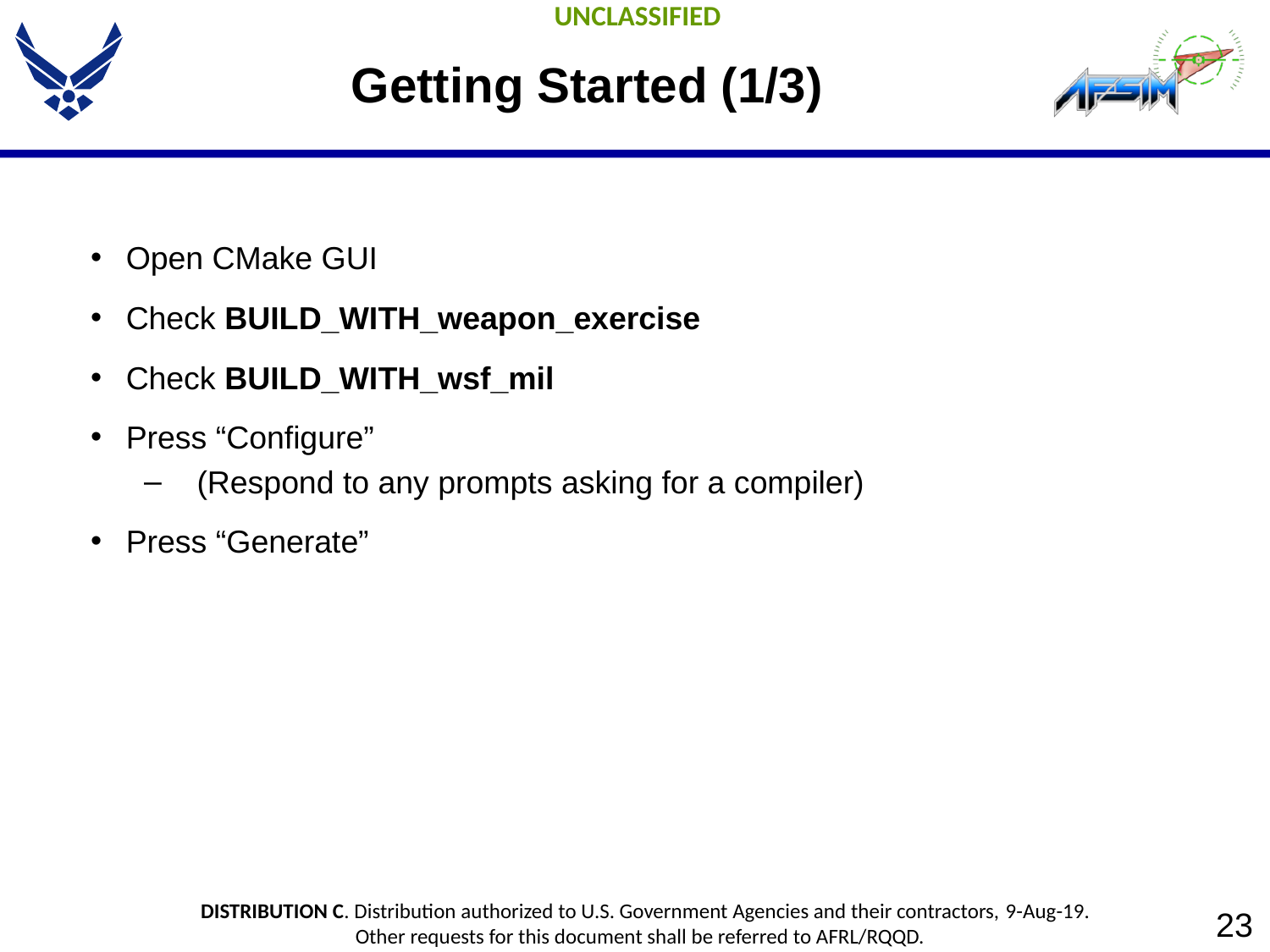

# Getting Started (1/3)
Open CMake GUI
Check BUILD_WITH_weapon_exercise
Check BUILD_WITH_wsf_mil
Press “Configure”
(Respond to any prompts asking for a compiler)
Press “Generate”